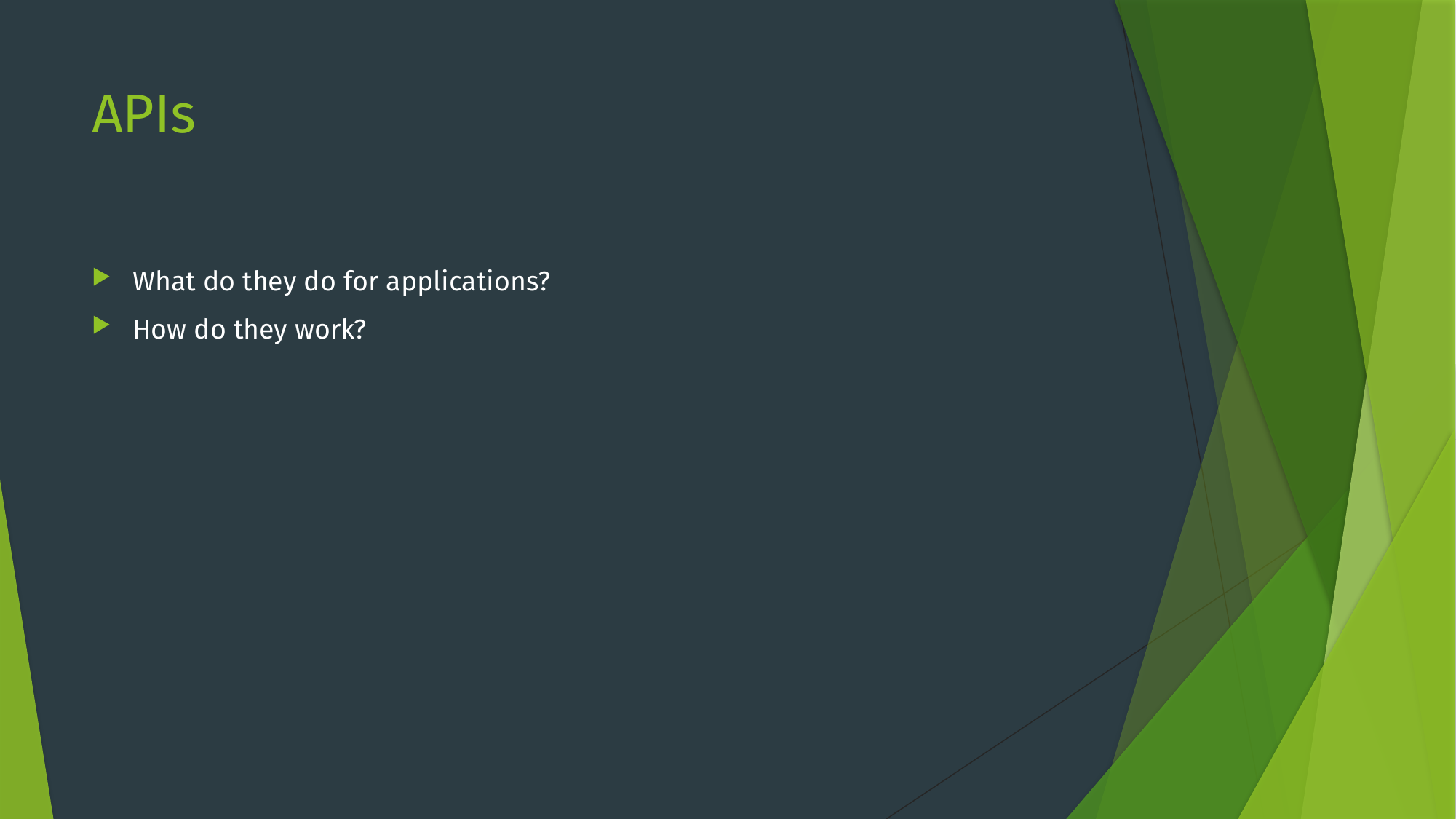

# APIs
What do they do for applications?
How do they work?